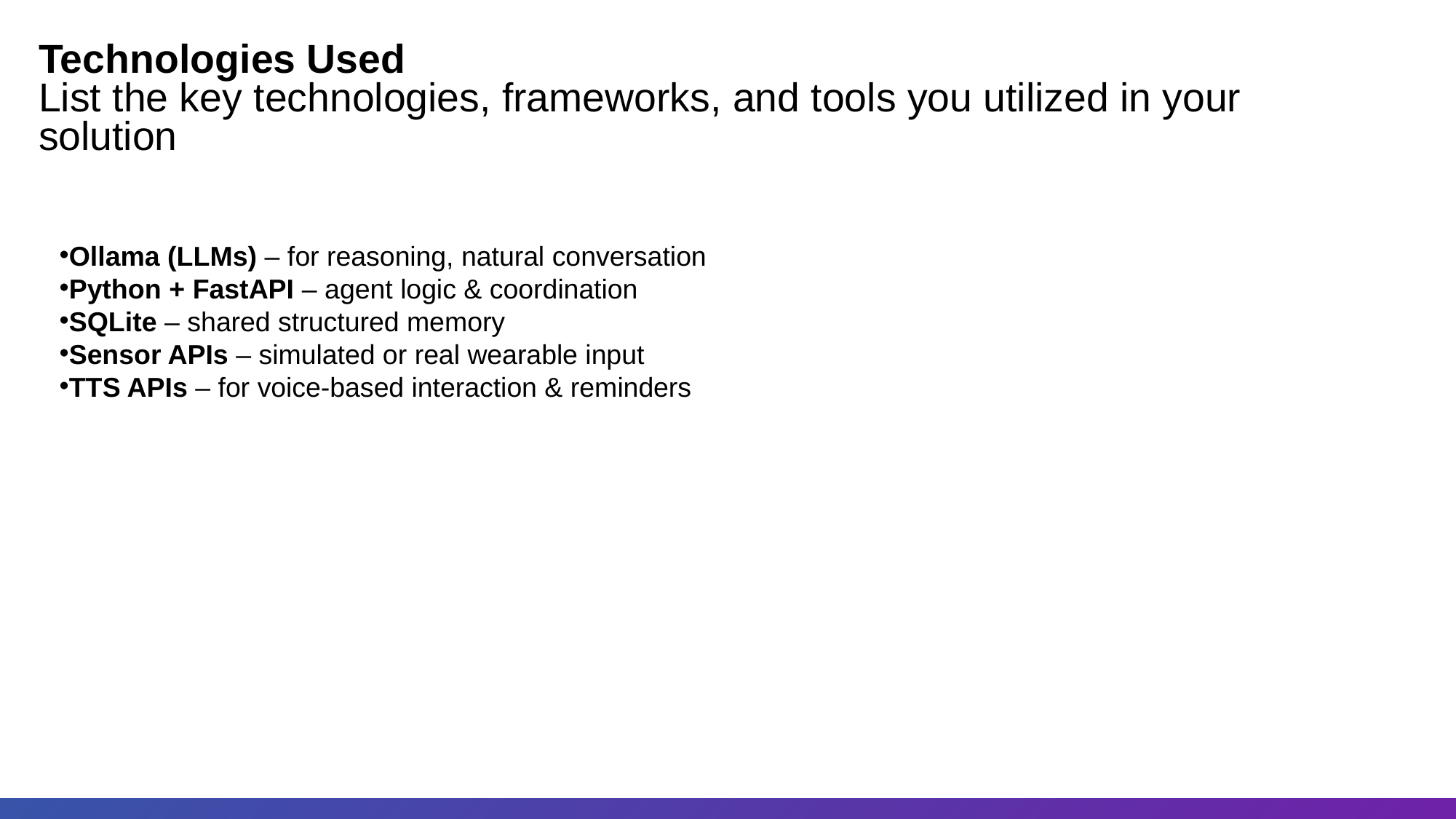

Technologies Used
List the key technologies, frameworks, and tools you utilized in your solution
Ollama (LLMs) – for reasoning, natural conversation
Python + FastAPI – agent logic & coordination
SQLite – shared structured memory
Sensor APIs – simulated or real wearable input
TTS APIs – for voice-based interaction & reminders